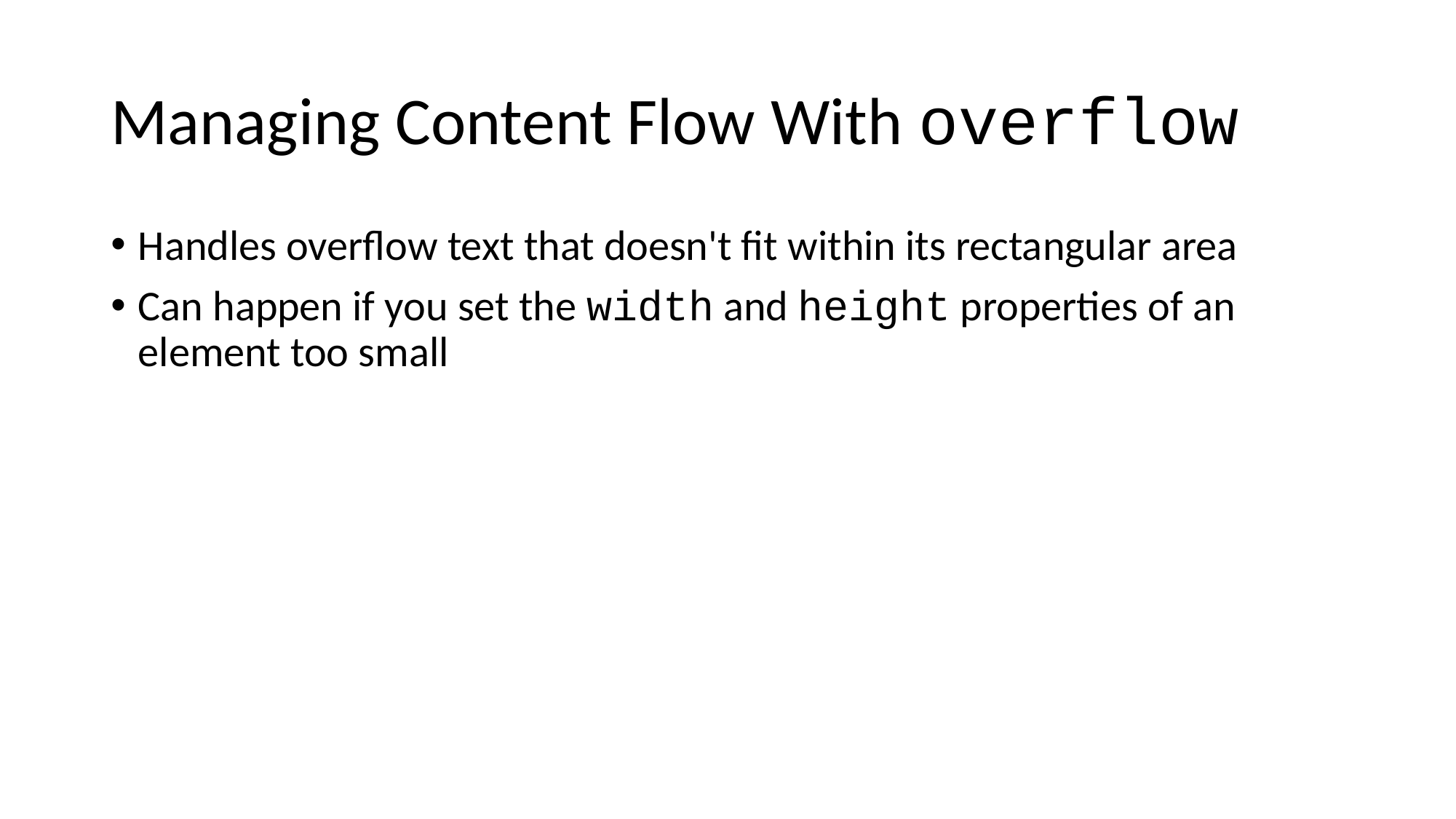

# Managing Content Flow With overflow
Handles overflow text that doesn't fit within its rectangular area
Can happen if you set the width and height properties of an element too small